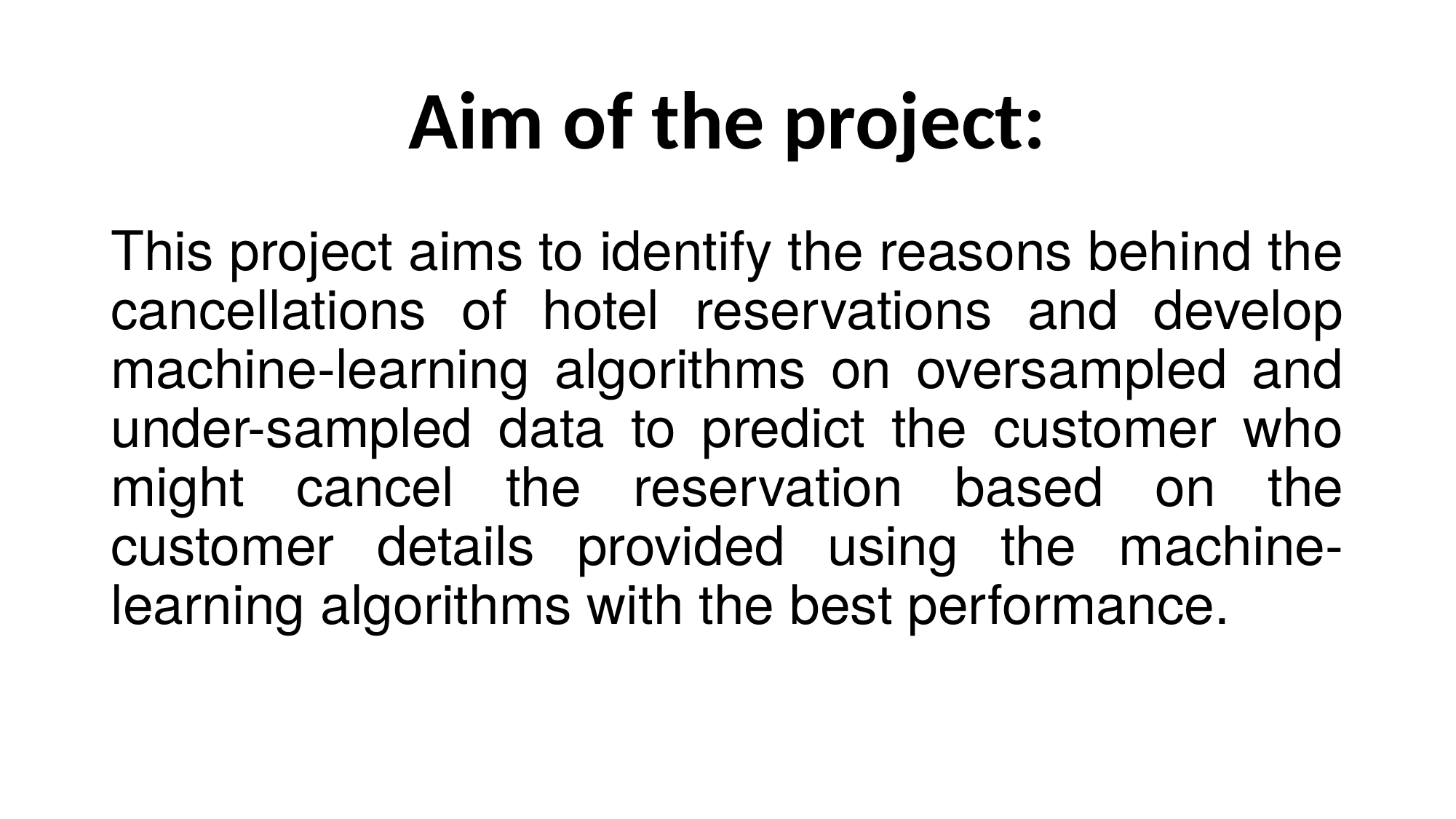

# Aim of the project:
This project aims to identify the reasons behind the cancellations of hotel reservations and develop machine-learning algorithms on oversampled and under-sampled data to predict the customer who might cancel the reservation based on the customer details provided using the machine-learning algorithms with the best performance.